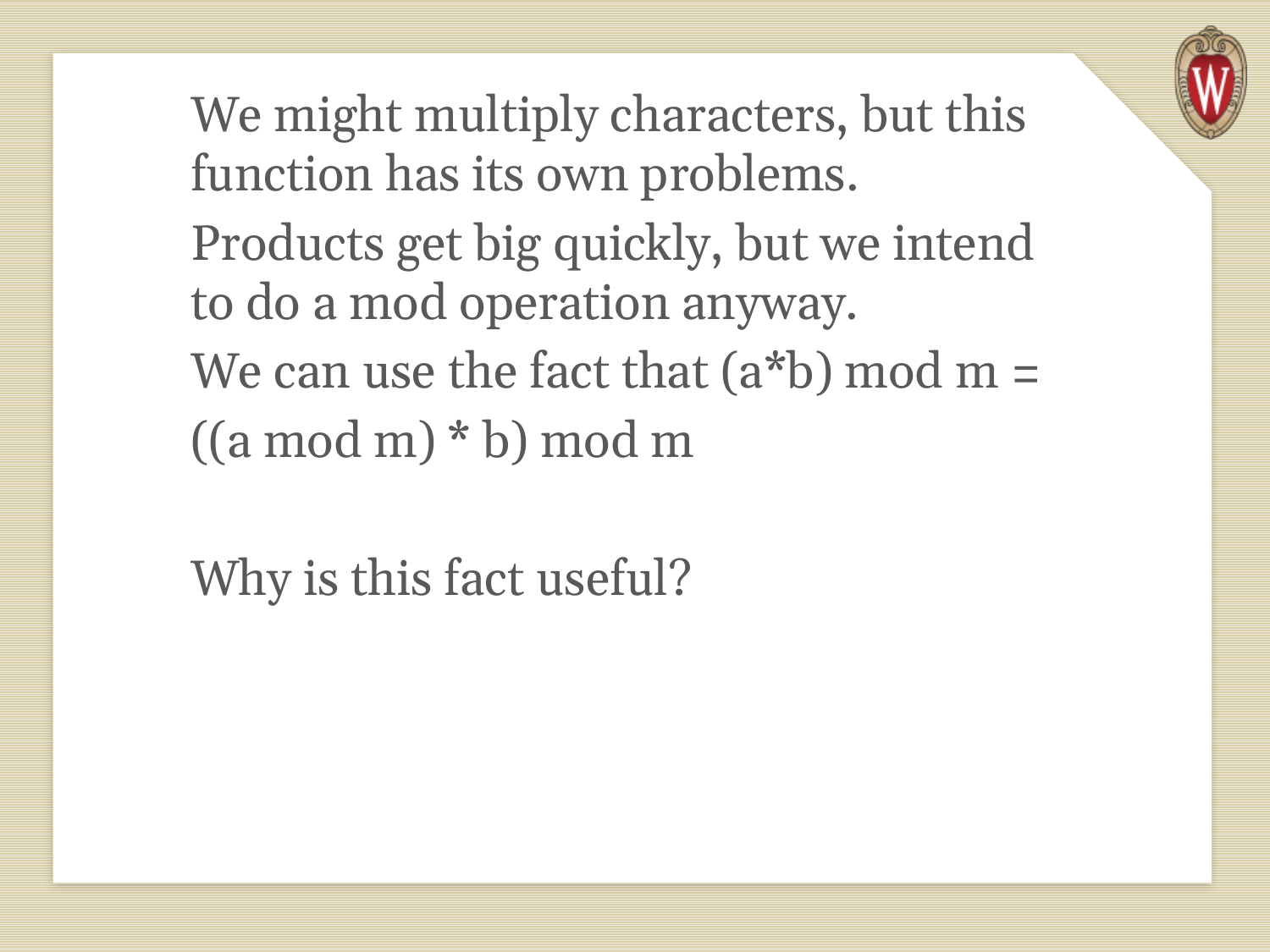

We might multiply characters, but this function has its own problems.
Products get big quickly, but we intend to do a mod operation anyway.
We can use the fact that (a*b) mod m =
((a mod m) * b) mod m

Why is this fact useful?